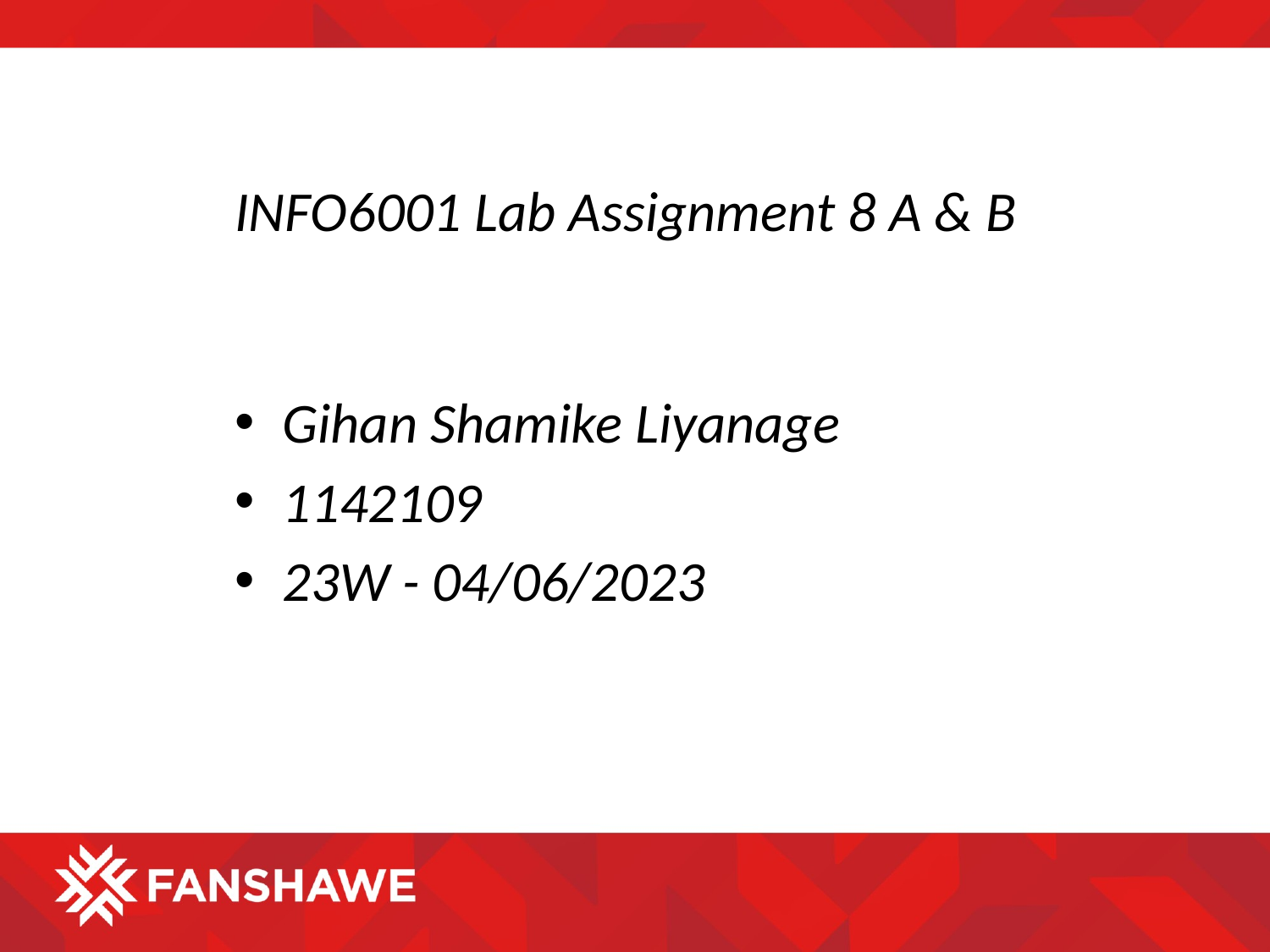

INFO6001 Lab Assignment 8 A & B
Gihan Shamike Liyanage
1142109
23W - 04/06/2023